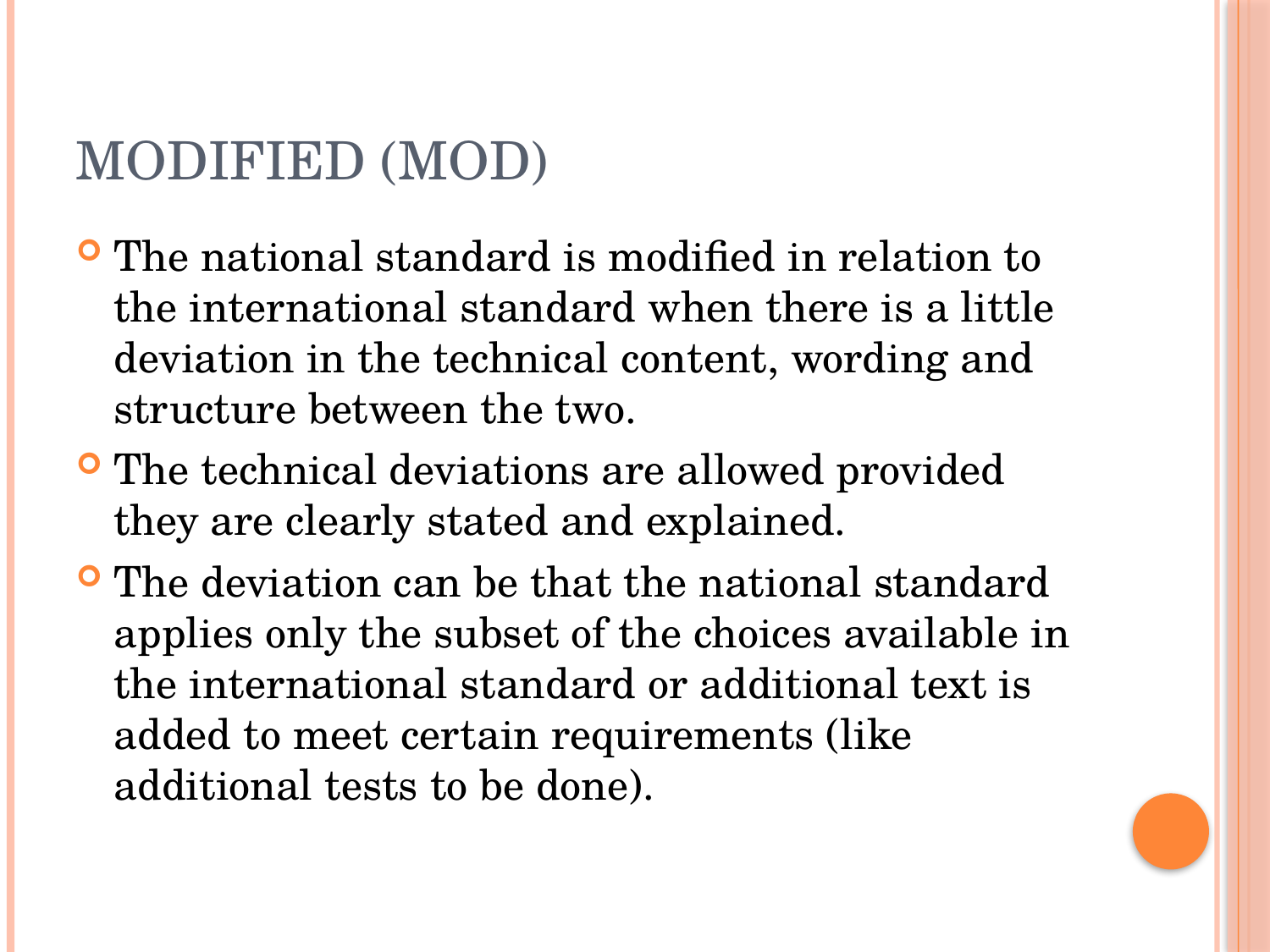

# Modified (MOD)
The national standard is modified in relation to the international standard when there is a little deviation in the technical content, wording and structure between the two.
The technical deviations are allowed provided they are clearly stated and explained.
The deviation can be that the national standard applies only the subset of the choices available in the international standard or additional text is added to meet certain requirements (like additional tests to be done).